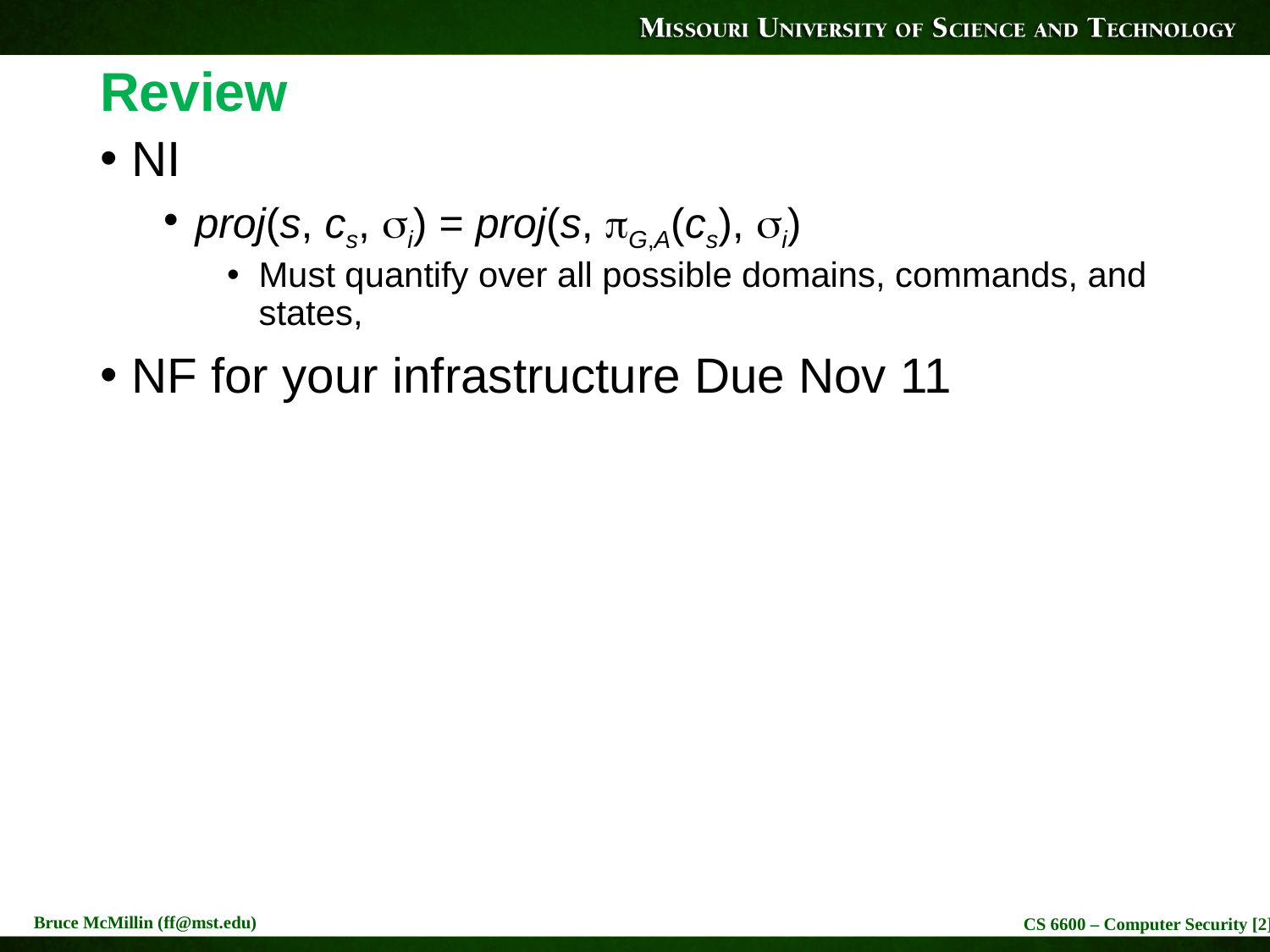

# Review
NI
proj(s, cs, σi) = proj(s, πG,A(cs), σi)
Must quantify over all possible domains, commands, and states,
NF for your infrastructure Due Nov 11